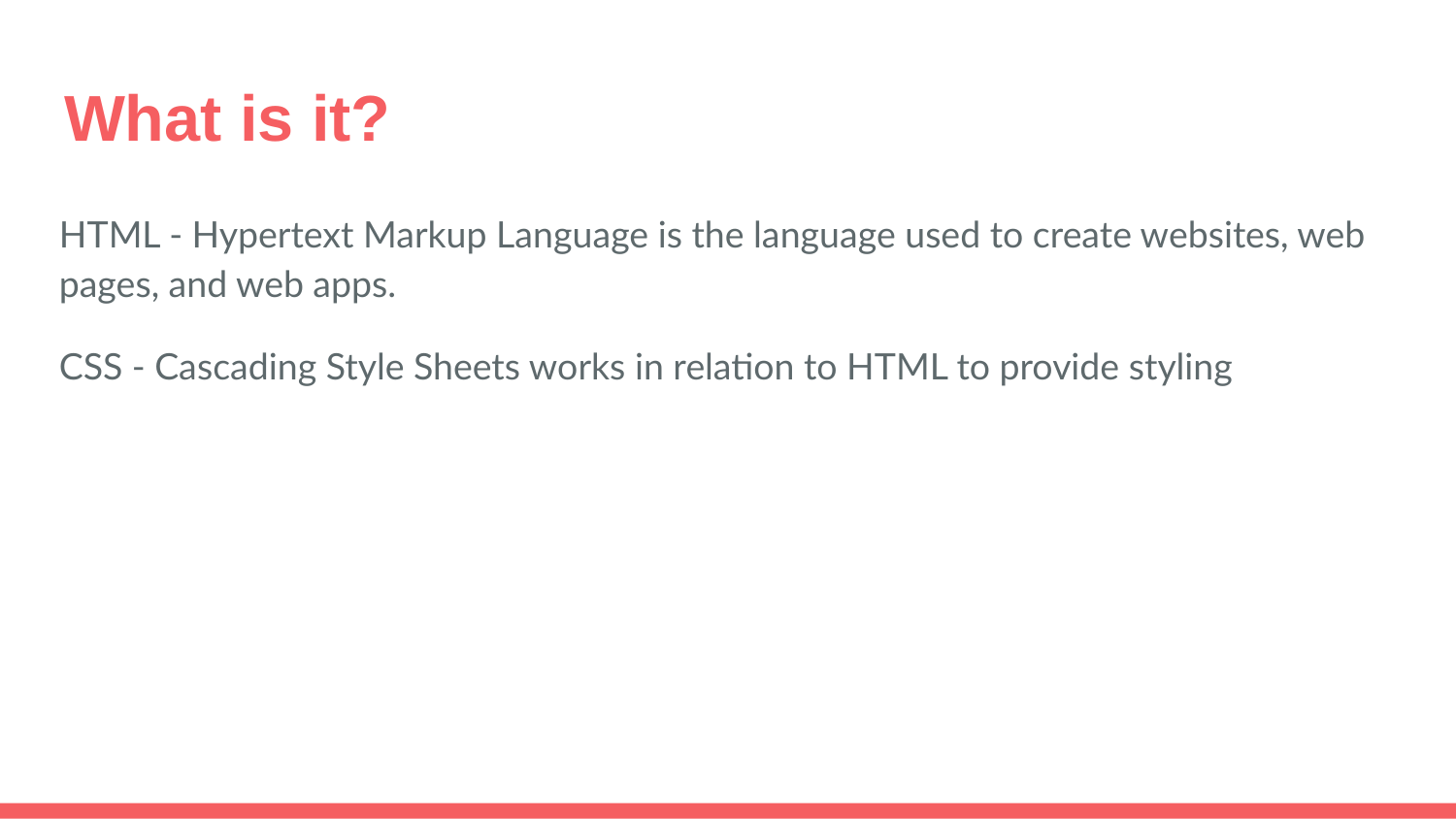

# What is it?
HTML - Hypertext Markup Language is the language used to create websites, web pages, and web apps.
CSS - Cascading Style Sheets works in relation to HTML to provide styling